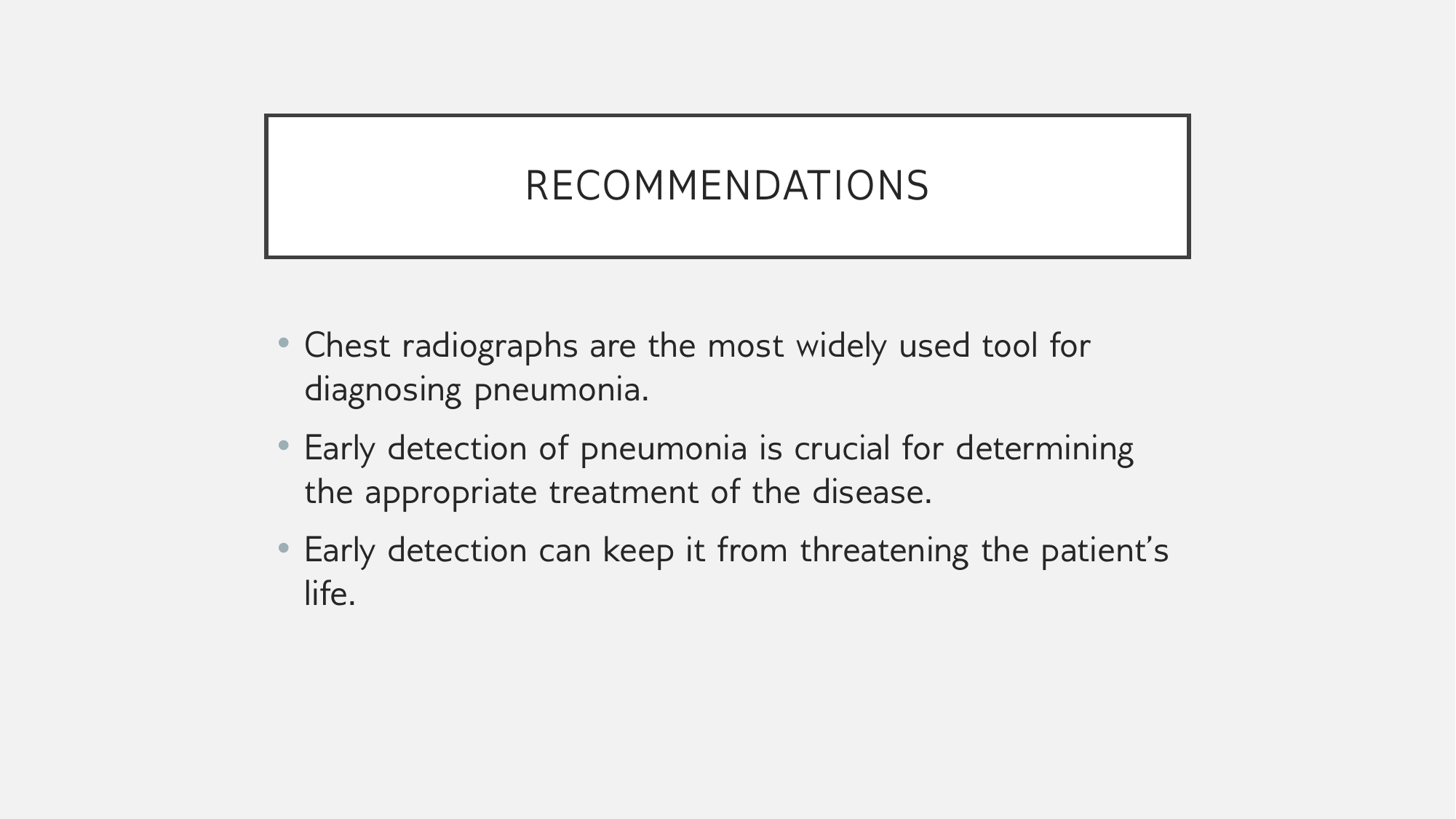

# Recommendations
Chest radiographs are the most widely used tool for diagnosing pneumonia.
Early detection of pneumonia is crucial for determining the appropriate treatment of the disease.
Early detection can keep it from threatening the patient’s life.